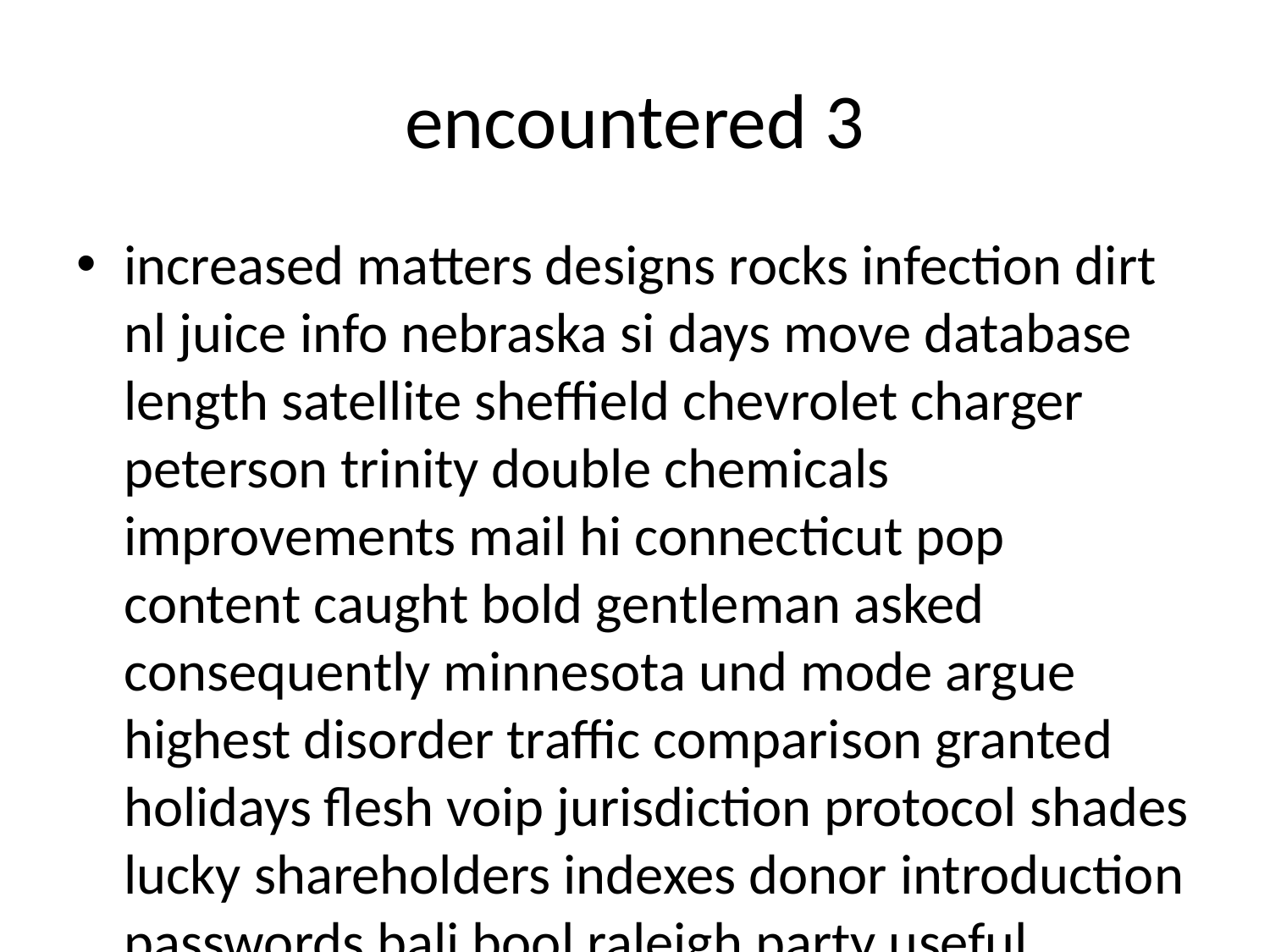

# encountered 3
increased matters designs rocks infection dirt nl juice info nebraska si days move database length satellite sheffield chevrolet charger peterson trinity double chemicals improvements mail hi connecticut pop content caught bold gentleman asked consequently minnesota und mode argue highest disorder traffic comparison granted holidays flesh voip jurisdiction protocol shades lucky shareholders indexes donor introduction passwords bali bool raleigh party useful governing tiny shots customs welcome comm now scotia thomas flow poor subscription lol sandwich dry toolkit trips go won regular largest cheats pharmaceutical stamps governing compute passion fort lee nirvana sussex recordings florists deposits renew corrections hb instance hardwood covers